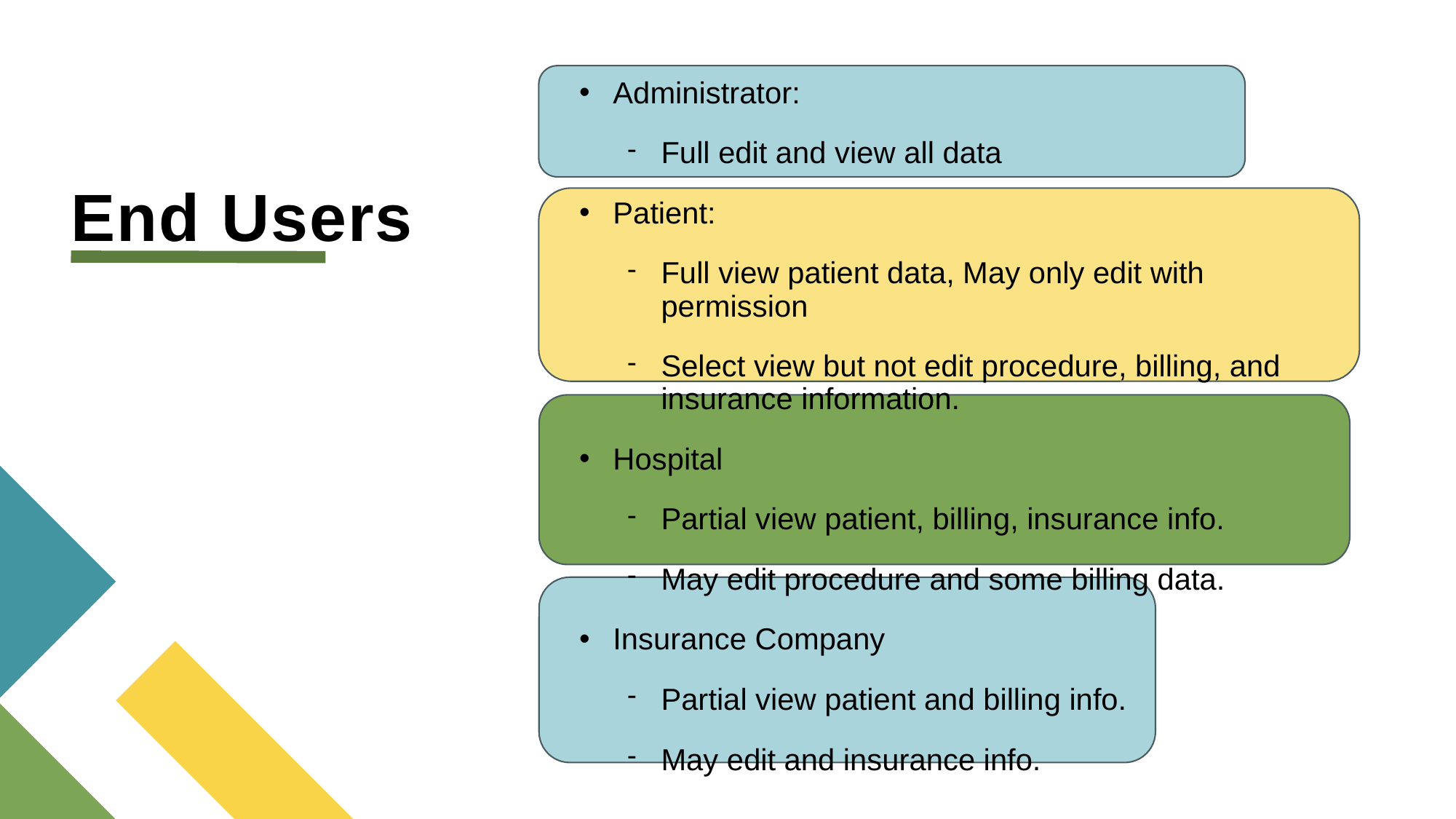

# End Users
Administrator:
Full edit and view all data
Patient:
Full view patient data, May only edit with permission
Select view but not edit procedure, billing, and insurance information.
Hospital
Partial view patient, billing, insurance info.
May edit procedure and some billing data.
Insurance Company
Partial view patient and billing info.
May edit and insurance info.